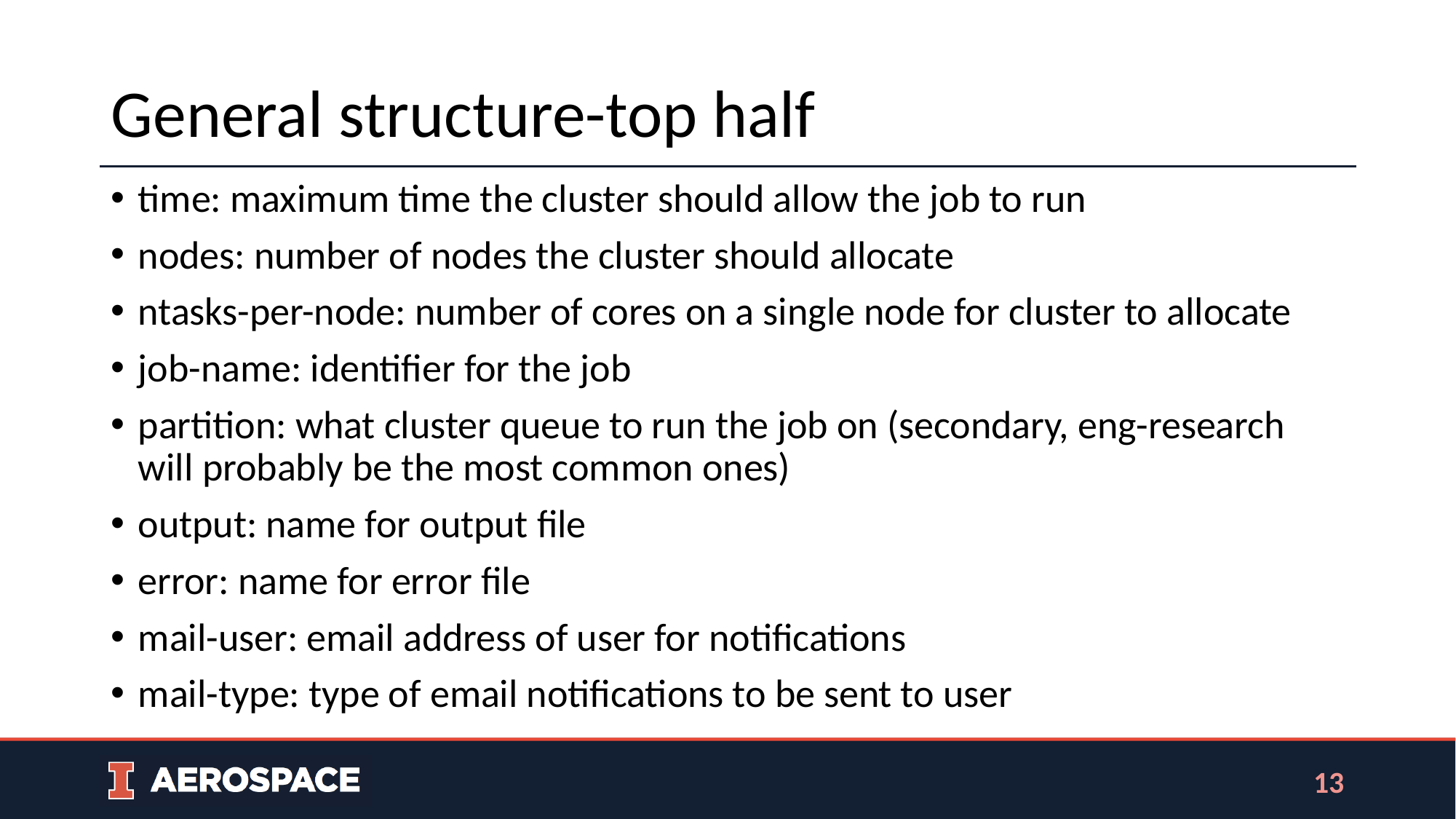

# General structure-top half
time: maximum time the cluster should allow the job to run
nodes: number of nodes the cluster should allocate
ntasks-per-node: number of cores on a single node for cluster to allocate
job-name: identifier for the job
partition: what cluster queue to run the job on (secondary, eng-research will probably be the most common ones)
output: name for output file
error: name for error file
mail-user: email address of user for notifications
mail-type: type of email notifications to be sent to user
13